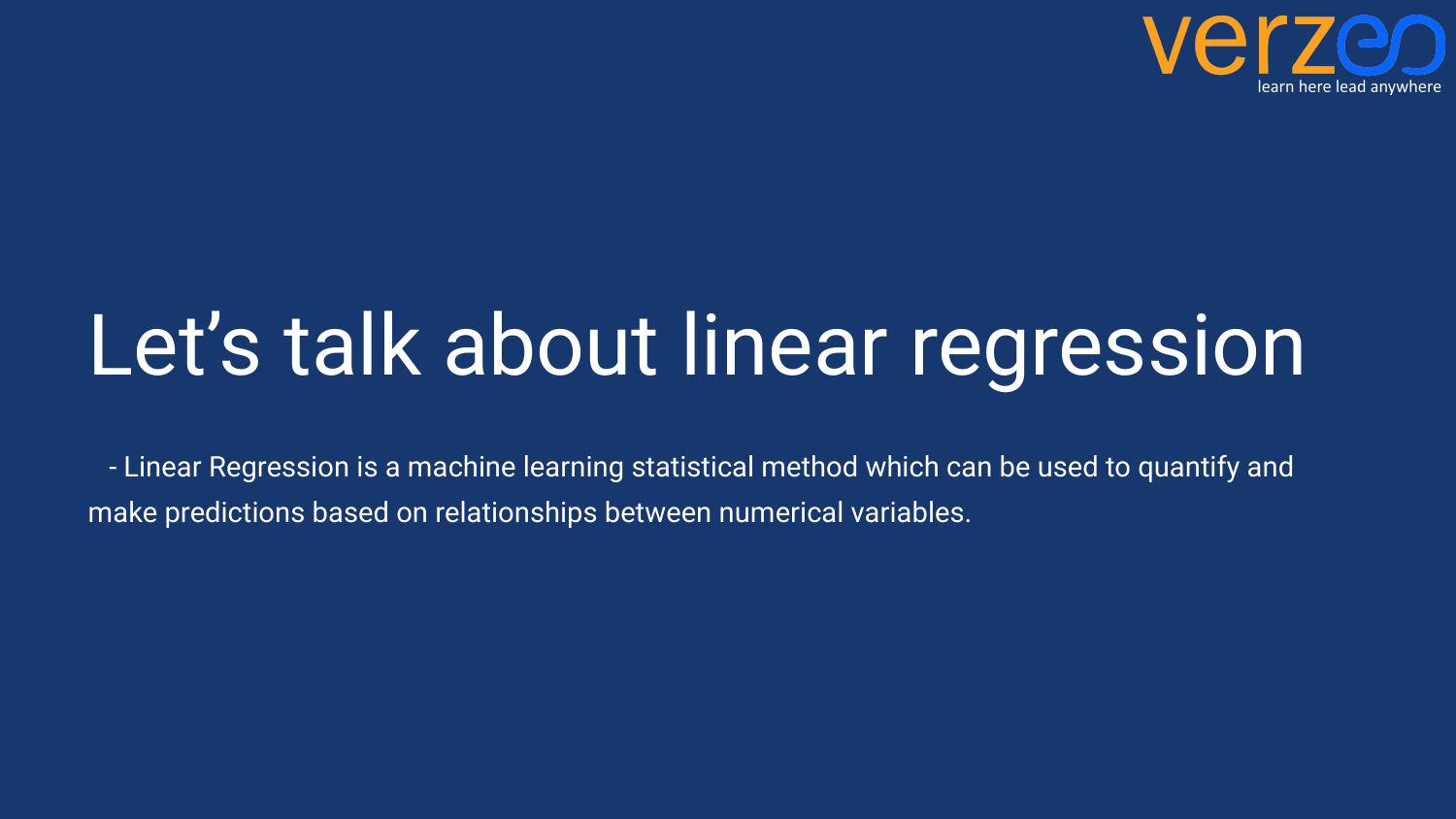

# Let’s talk about linear regression - Linear Regression is a machine learning statistical method which can be used to quantify and make predictions based on relationships between numerical variables.